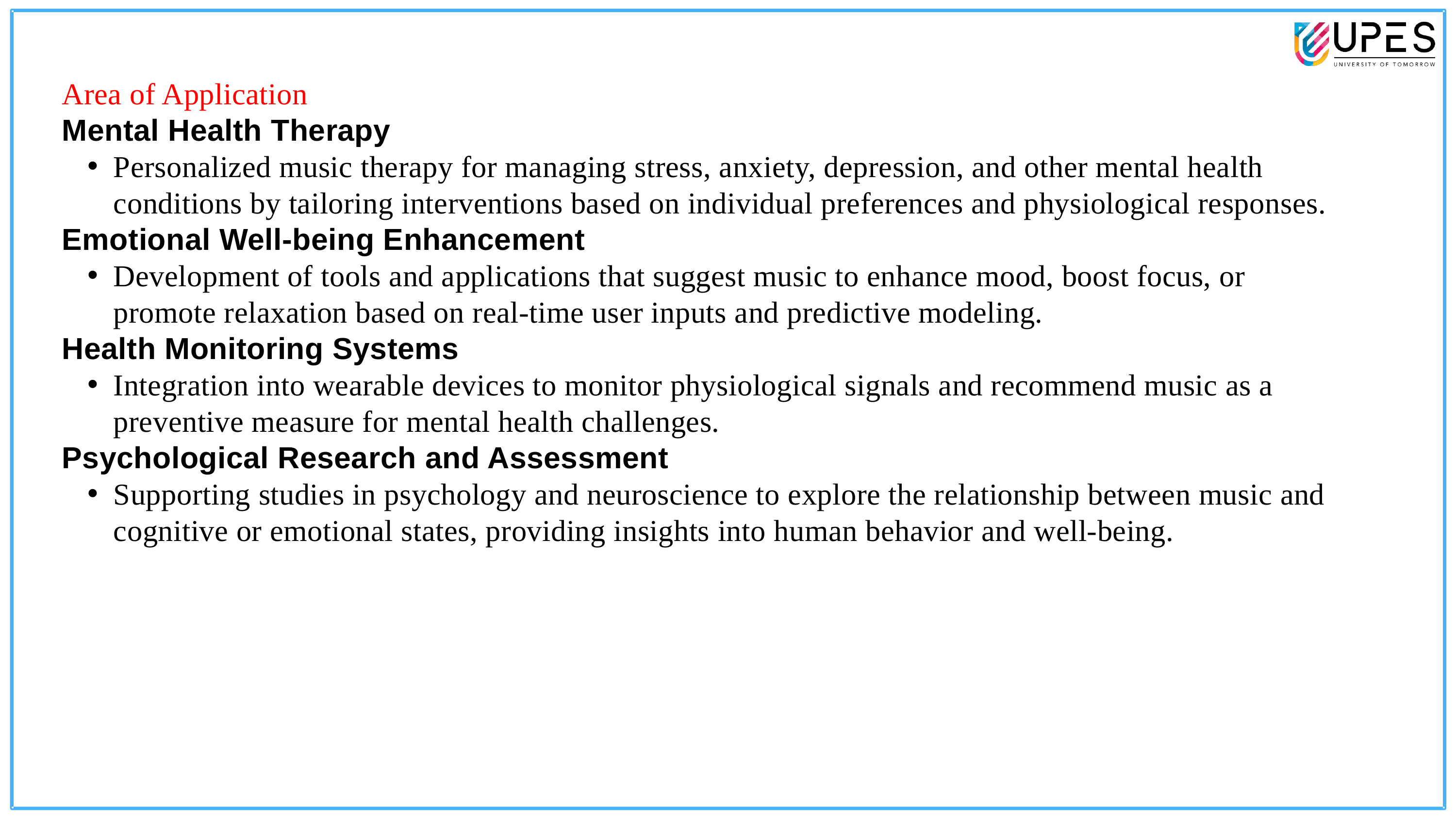

Area of Application
Mental Health Therapy
Personalized music therapy for managing stress, anxiety, depression, and other mental health conditions by tailoring interventions based on individual preferences and physiological responses.
Emotional Well-being Enhancement
Development of tools and applications that suggest music to enhance mood, boost focus, or promote relaxation based on real-time user inputs and predictive modeling.
Health Monitoring Systems
Integration into wearable devices to monitor physiological signals and recommend music as a preventive measure for mental health challenges.
Psychological Research and Assessment
Supporting studies in psychology and neuroscience to explore the relationship between music and cognitive or emotional states, providing insights into human behavior and well-being.